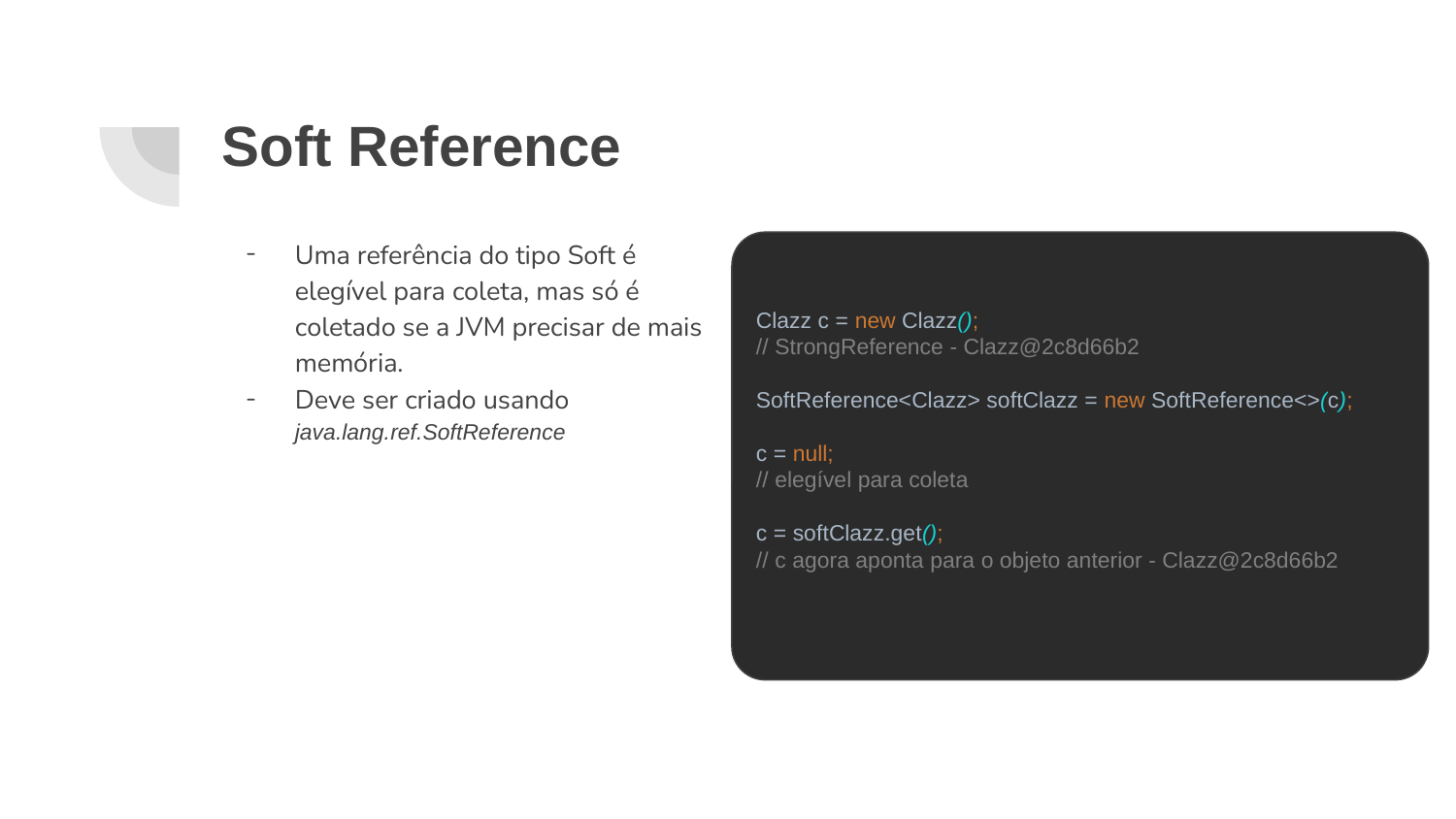

# Soft Reference
Uma referência do tipo Soft é elegível para coleta, mas só é coletado se a JVM precisar de mais memória.
Deve ser criado usando java.lang.ref.SoftReference
Clazz c = new Clazz();
// StrongReference - Clazz@2c8d66b2

SoftReference<Clazz> softClazz = new SoftReference<>(c);

c = null;
// elegível para coleta

c = softClazz.get();
// c agora aponta para o objeto anterior - Clazz@2c8d66b2